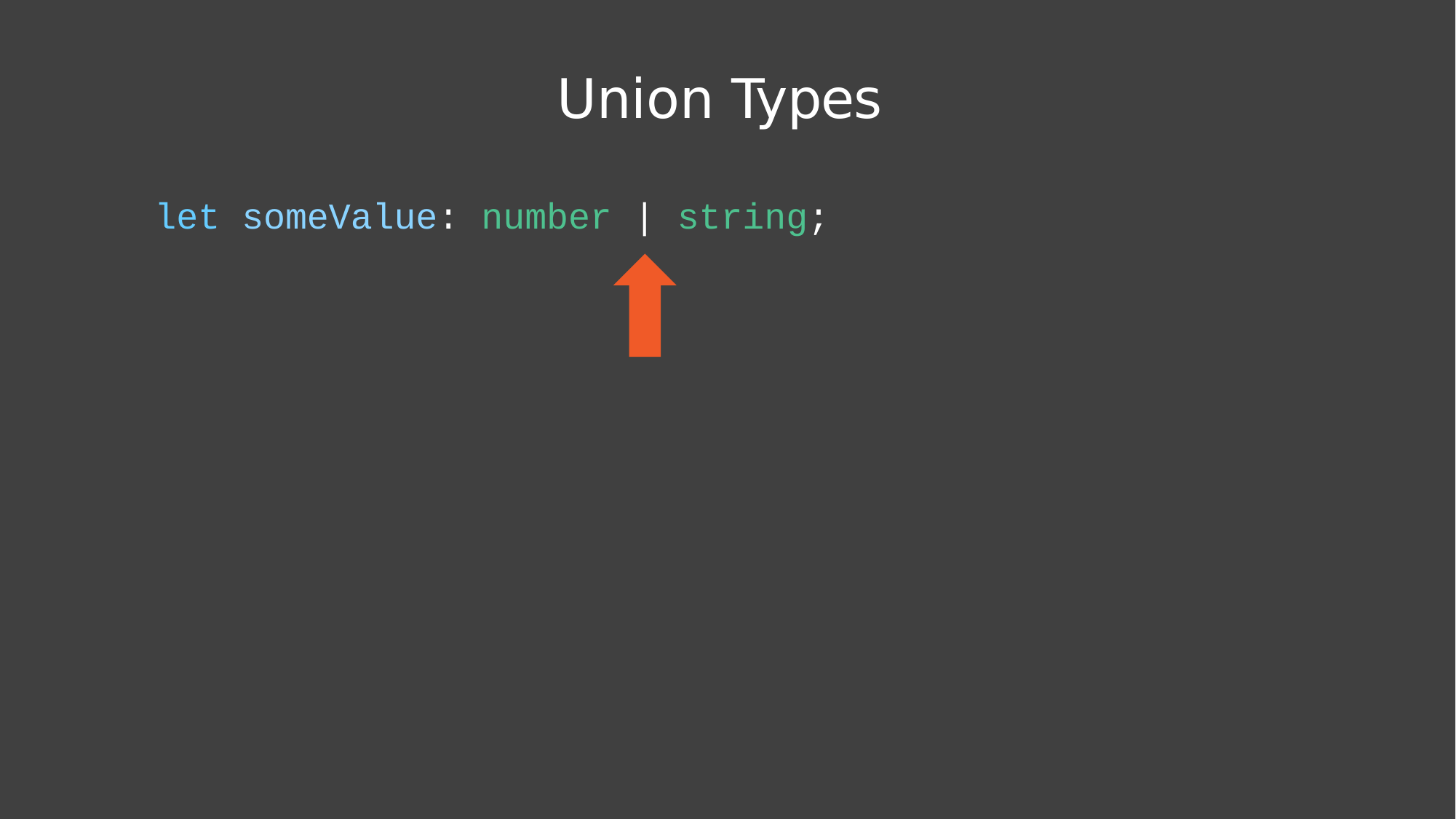

Union Types
let someValue: number | string;

22